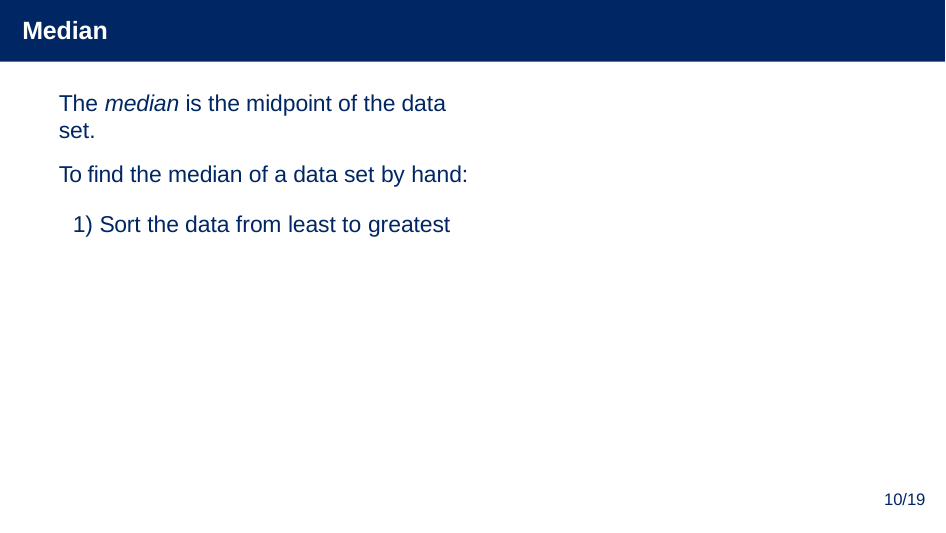

Median
The median is the midpoint of the data set.
To find the median of a data set by hand:
1) Sort the data from least to greatest
10/19